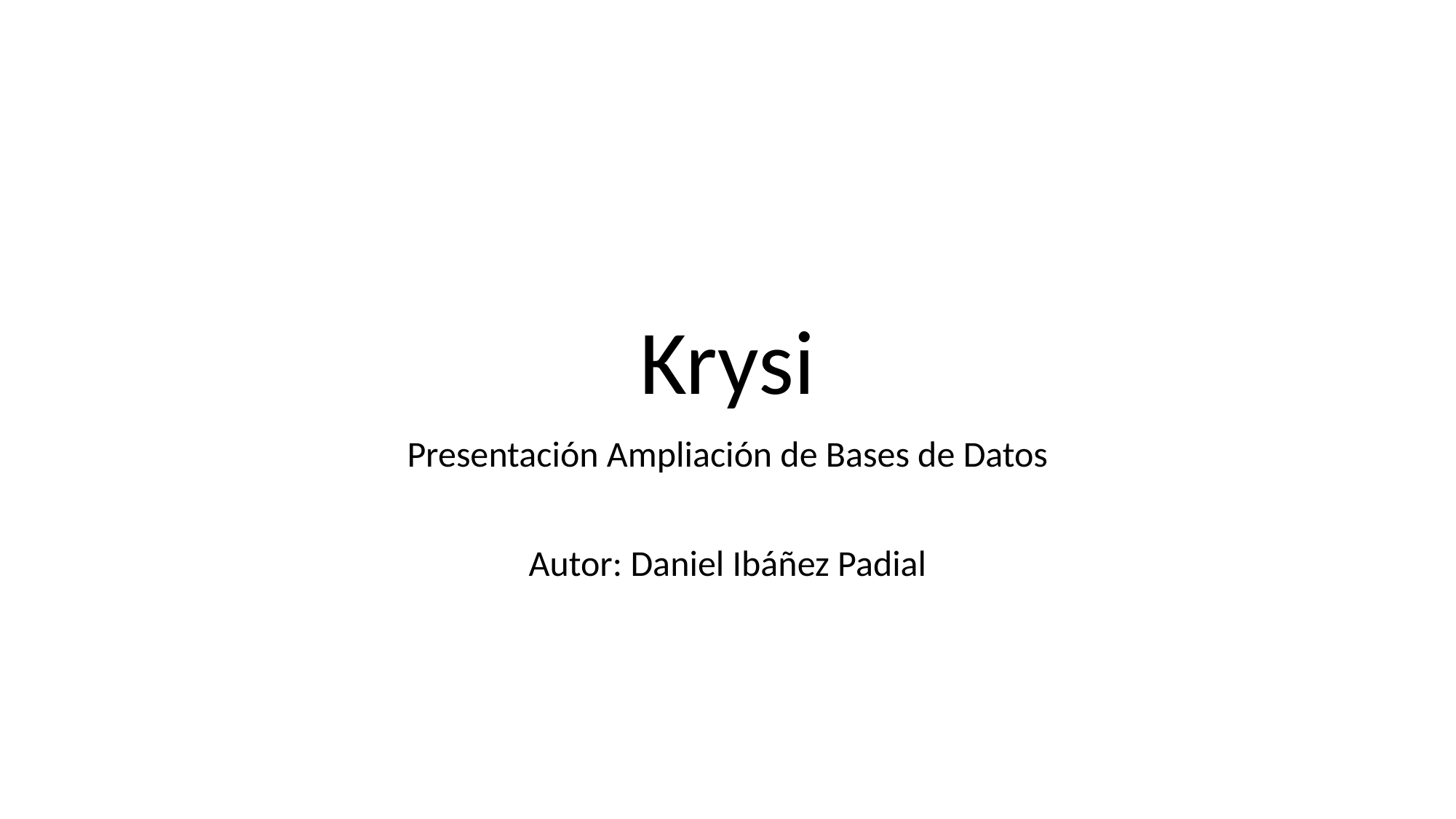

# Krysi
Presentación Ampliación de Bases de Datos

Autor: Daniel Ibáñez Padial